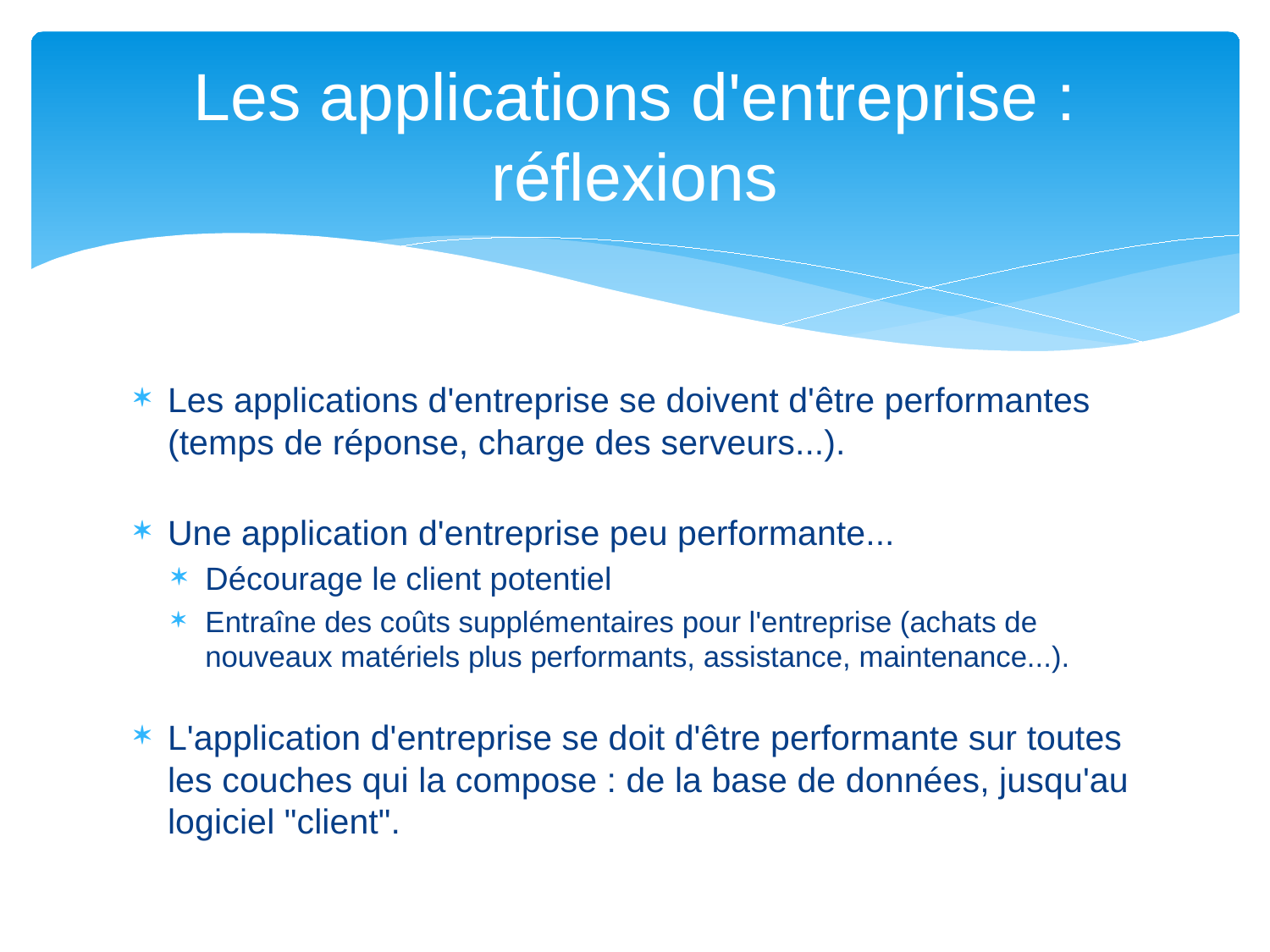

# Les applications d'entreprise : réflexions
Les applications d'entreprise se doivent d'être performantes (temps de réponse, charge des serveurs...).
Une application d'entreprise peu performante...
Décourage le client potentiel
Entraîne des coûts supplémentaires pour l'entreprise (achats de nouveaux matériels plus performants, assistance, maintenance...).
L'application d'entreprise se doit d'être performante sur toutes les couches qui la compose : de la base de données, jusqu'au logiciel "client".